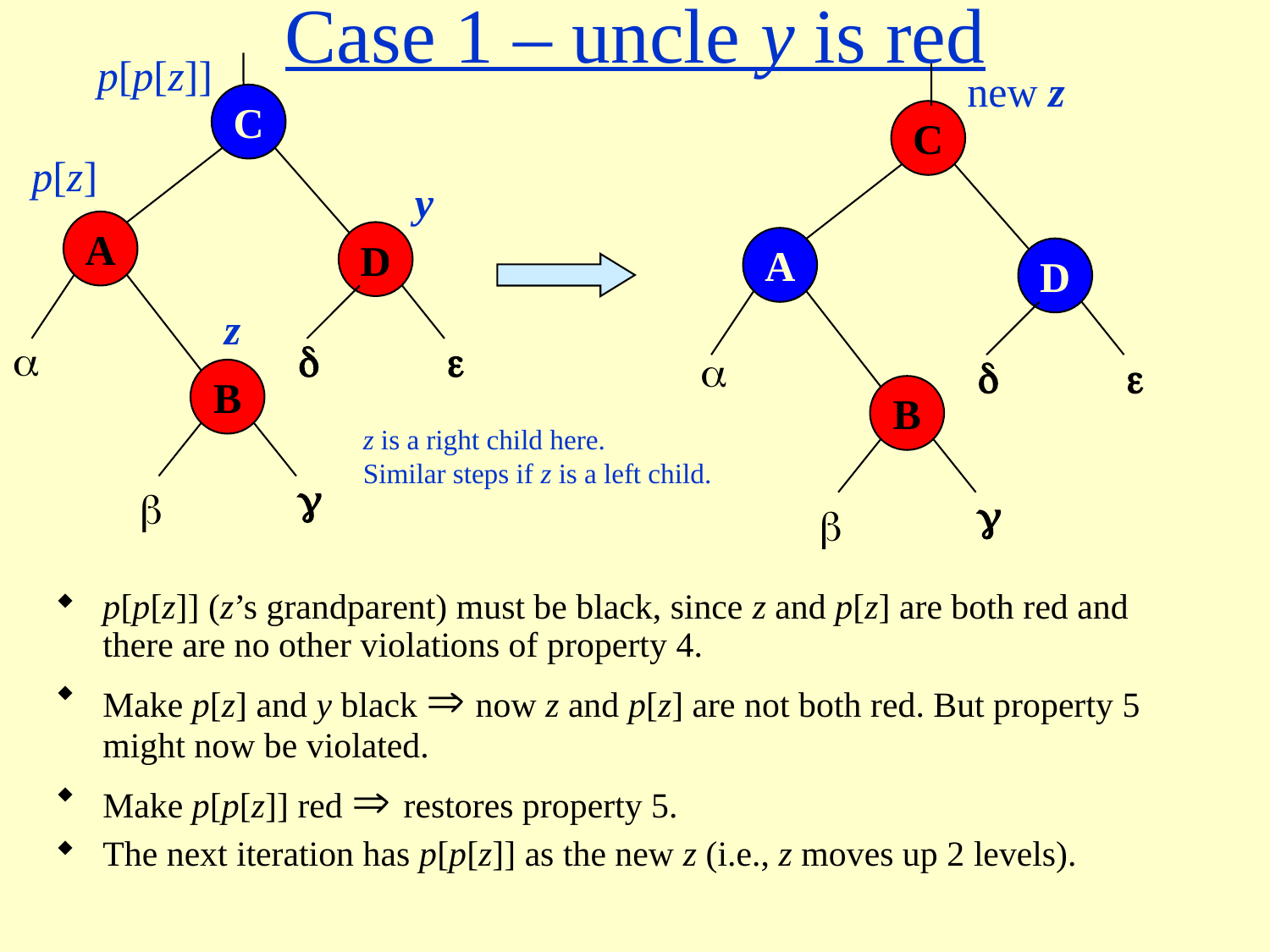

# Case 1 – uncle y is red
p[p[z]]

new z

C
C
p[z]
y
A
D
A
D

z

α
δ
ε
α
δ
ε
B
B
z is a right child here.
Similar steps if z is a left child.

γ
β
γ
β
p[p[z]] (z’s grandparent) must be black, since z and p[z] are both red and there are no other violations of property 4.
Make p[z] and y black ⇒ now z and p[z] are not both red. But property 5 might now be violated.
Make p[p[z]] red ⇒ restores property 5.
The next iteration has p[p[z]] as the new z (i.e., z moves up 2 levels).